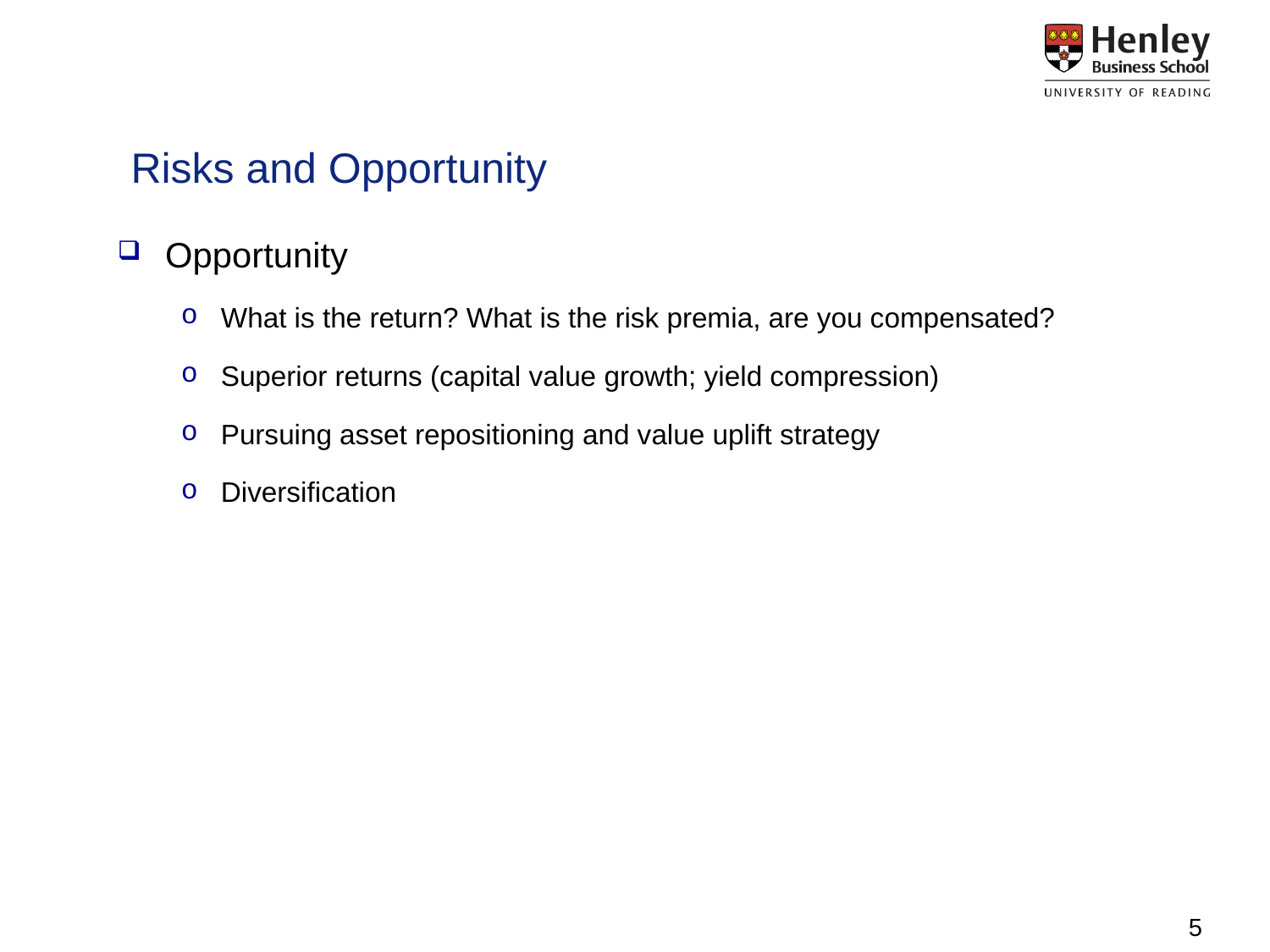

# Risks and Opportunity
Opportunity
What is the return? What is the risk premia, are you compensated?
Superior returns (capital value growth; yield compression)
Pursuing asset repositioning and value uplift strategy
Diversification

5